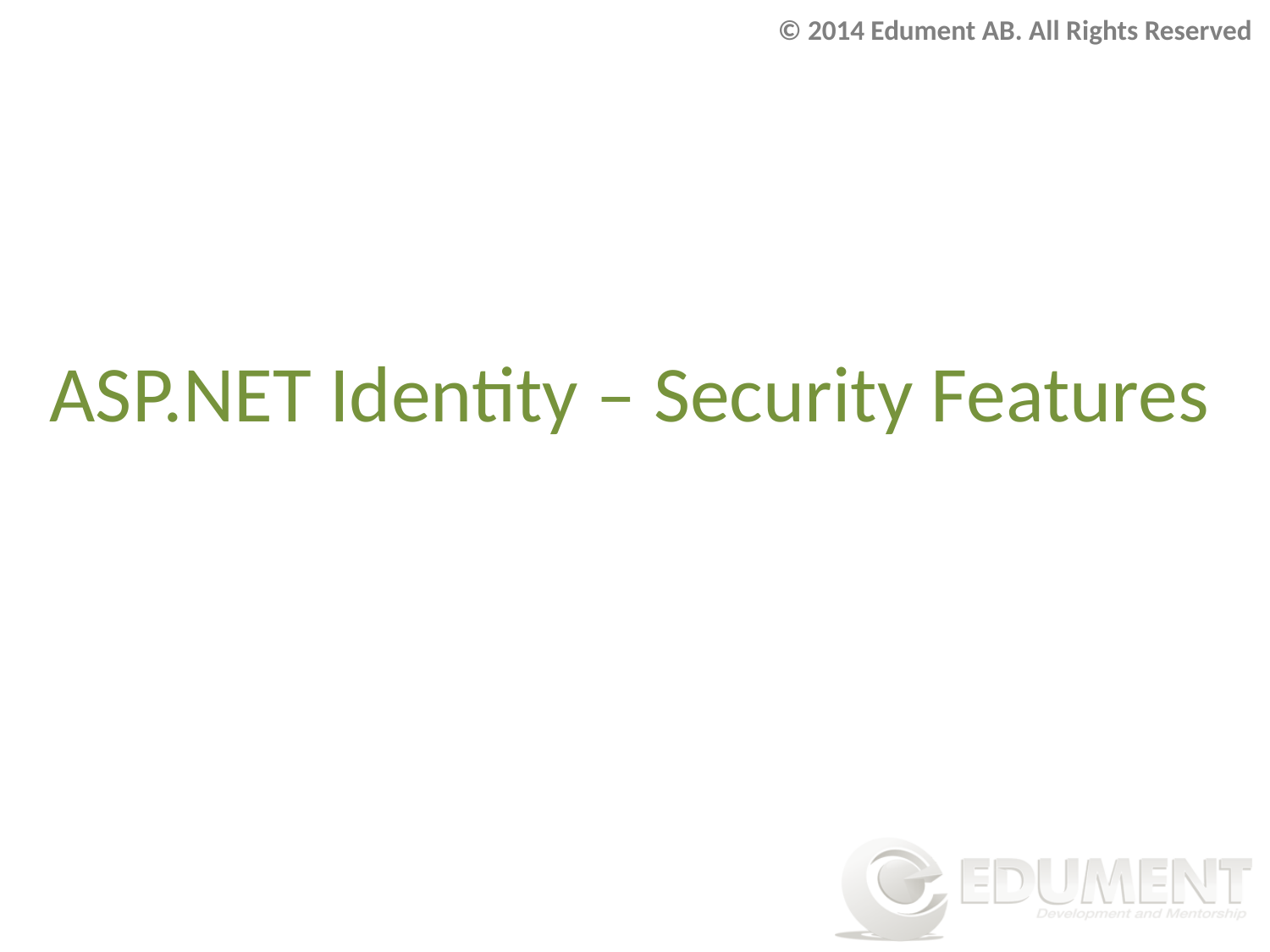

© 2014 Edument AB. All Rights Reserved
# ASP.NET Identity – Security Features